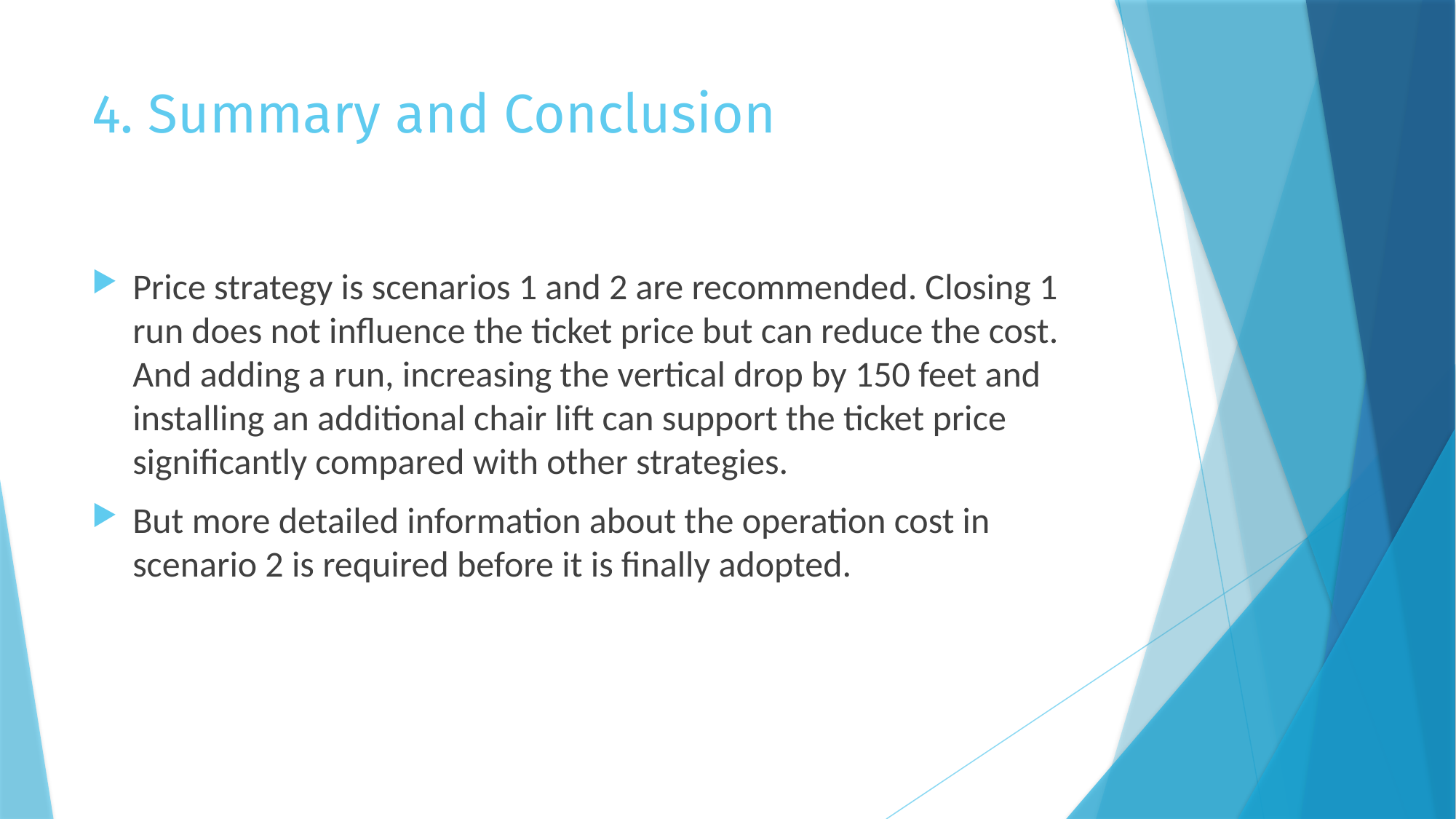

# 4. Summary and Conclusion
Price strategy is scenarios 1 and 2 are recommended. Closing 1 run does not influence the ticket price but can reduce the cost. And adding a run, increasing the vertical drop by 150 feet and installing an additional chair lift can support the ticket price significantly compared with other strategies.
But more detailed information about the operation cost in scenario 2 is required before it is finally adopted.